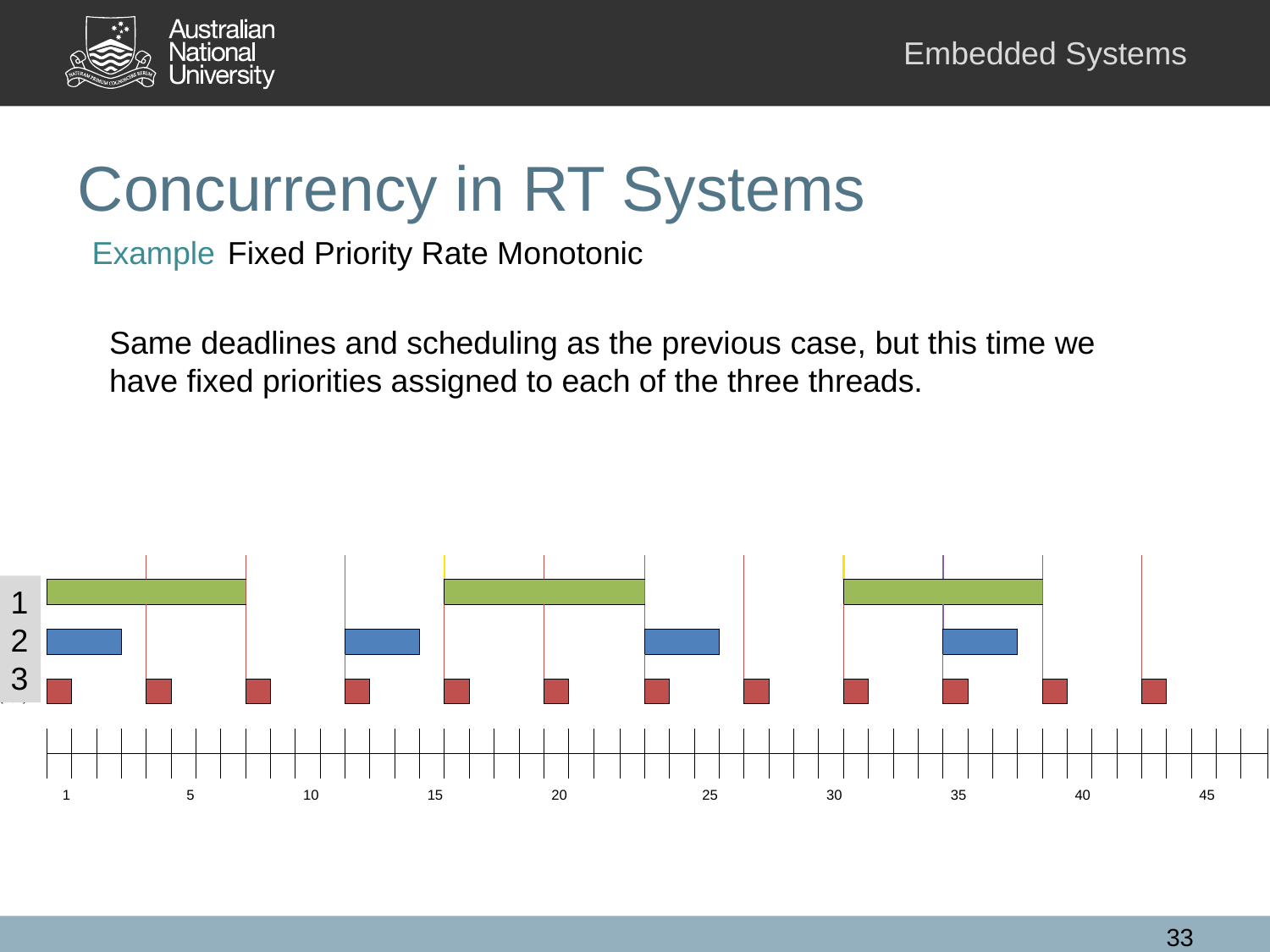

# Concurrency in RT Systems
Example	 Fixed Priority Rate Monotonic
Same deadlines and scheduling as the previous case, but this time we have fixed priorities assigned to each of the three threads.
|  |  |  |  |  |  |  |  |  |  |  |  |  |  |  |  |  |  |  |  |  |  |  |  |  |  |  |  |  |  |  |  |  |  |  |  |  |  |  |  |  |  |  |  |  |  |  |  |  |  |  |
| --- | --- | --- | --- | --- | --- | --- | --- | --- | --- | --- | --- | --- | --- | --- | --- | --- | --- | --- | --- | --- | --- | --- | --- | --- | --- | --- | --- | --- | --- | --- | --- | --- | --- | --- | --- | --- | --- | --- | --- | --- | --- | --- | --- | --- | --- | --- | --- | --- | --- | --- |
|  |  |  |  |  |  |  |  |  |  |  |  |  |  |  |  |  |  |  |  |  |  |  |  |  |  |  |  |  |  |  |  |  |  |  |  |  |  |  |  |  |  |  |  |  |  |  |  |  |  |  |
|  |  |  |  |  |  |  |  |  |  |  |  |  |  |  |  |  |  |  |  |  |  |  |  |  |  |  |  |  |  |  |  |  |  |  |  |  |  |  |  |  |  |  |  |  |  |  |  |  |  |  |
| (16,8) |  |  |  |  |  |  |  |  |  |  |  |  |  |  |  |  |  |  |  |  |  |  |  |  |  |  |  |  |  |  |  |  |  |  |  |  |  |  |  |  |  |  |  |  |  |  |  |  |  |  |
|  |  |  |  |  |  |  |  |  |  |  |  |  |  |  |  |  |  |  |  |  |  |  |  |  |  |  |  |  |  |  |  |  |  |  |  |  |  |  |  |  |  |  |  |  |  |  |  |  |  |  |
| (12,3) |  |  |  |  |  |  |  |  |  |  |  |  |  |  |  |  |  |  |  |  |  |  |  |  |  |  |  |  |  |  |  |  |  |  |  |  |  |  |  |  |  |  |  |  |  |  |  |  |  |  |
|  |  |  |  |  |  |  |  |  |  |  |  |  |  |  |  |  |  |  |  |  |  |  |  |  |  |  |  |  |  |  |  |  |  |  |  |  |  |  |  |  |  |  |  |  |  |  |  |  |  |  |
| (4,1) |  |  |  |  |  |  |  |  |  |  |  |  |  |  |  |  |  |  |  |  |  |  |  |  |  |  |  |  |  |  |  |  |  |  |  |  |  |  |  |  |  |  |  |  |  |  |  |  |  |  |
|  |  |  |  |  |  |  |  |  |  |  |  |  |  |  |  |  |  |  |  |  |  |  |  |  |  |  |  |  |  |  |  |  |  |  |  |  |  |  |  |  |  |  |  |  |  |  |  |  |  |  |
|  |  |  |  |  |  |  |  |  |  |  |  |  |  |  |  |  |  |  |  |  |  |  |  |  |  |  |  |  |  |  |  |  |  |  |  |  |  |  |  |  |  |  |  |  |  |  |  |  |  |  |
|  |  |  |  |  |  |  |  |  |  |  |  |  |  |  |  |  |  |  |  |  |  |  |  |  |  |  |  |  |  |  |  |  |  |  |  |  |  |  |  |  |  |  |  |  |  |  |  |  |  |  |
|  |  | 1 |  |  |  |  | 5 |  |  |  |  | 10 |  |  |  |  | 15 |  |  |  |  | 20 |  |  |  |  |  | 25 |  |  |  |  | 30 |  |  |  |  | 35 |  |  |  |  | 40 |  |  |  |  | 45 |  |  |
1
2
3
33